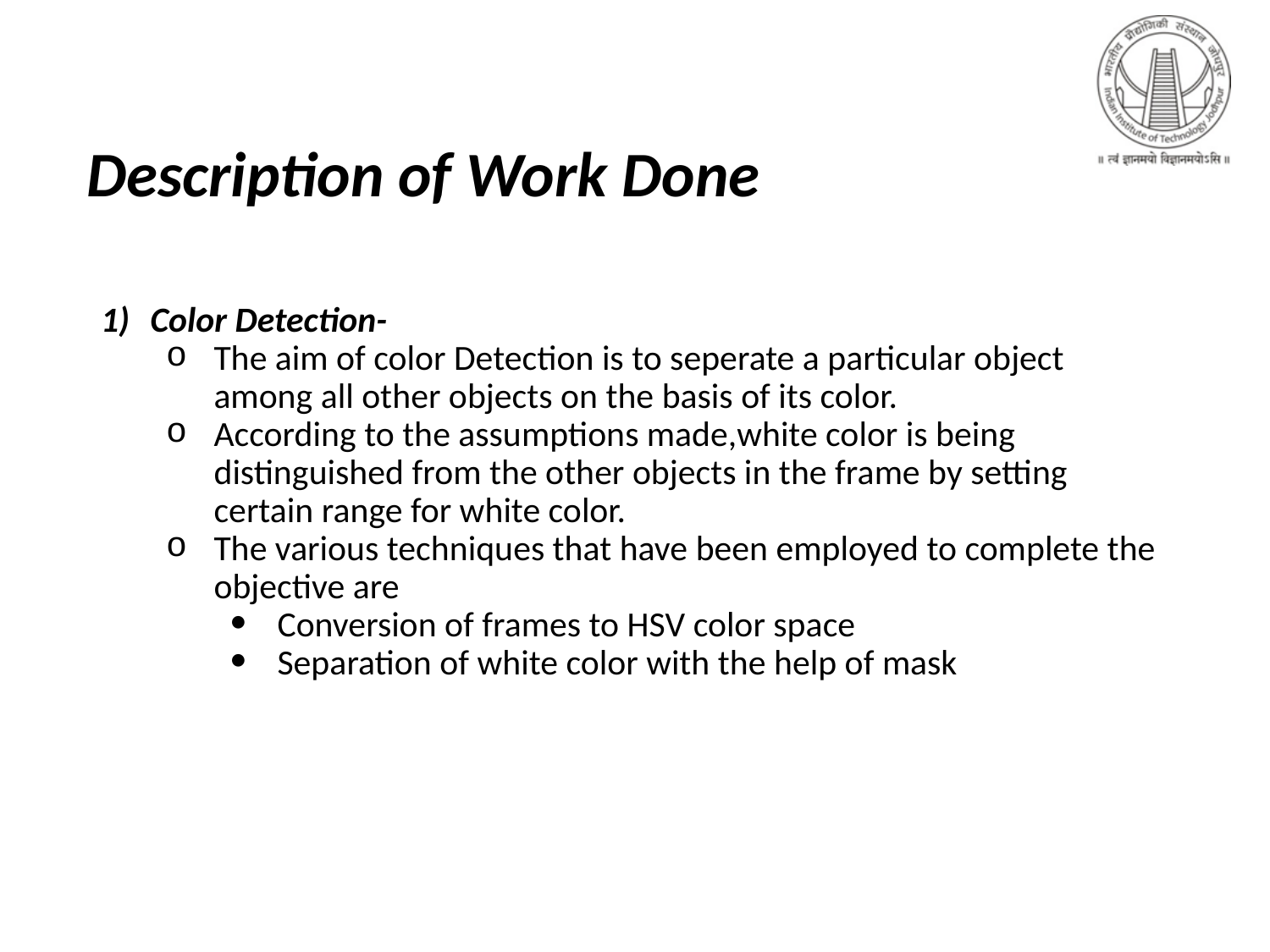

# Description of Work Done
Color Detection-
The aim of color Detection is to seperate a particular object among all other objects on the basis of its color.
According to the assumptions made,white color is being distinguished from the other objects in the frame by setting certain range for white color.
The various techniques that have been employed to complete the objective are
Conversion of frames to HSV color space
Separation of white color with the help of mask